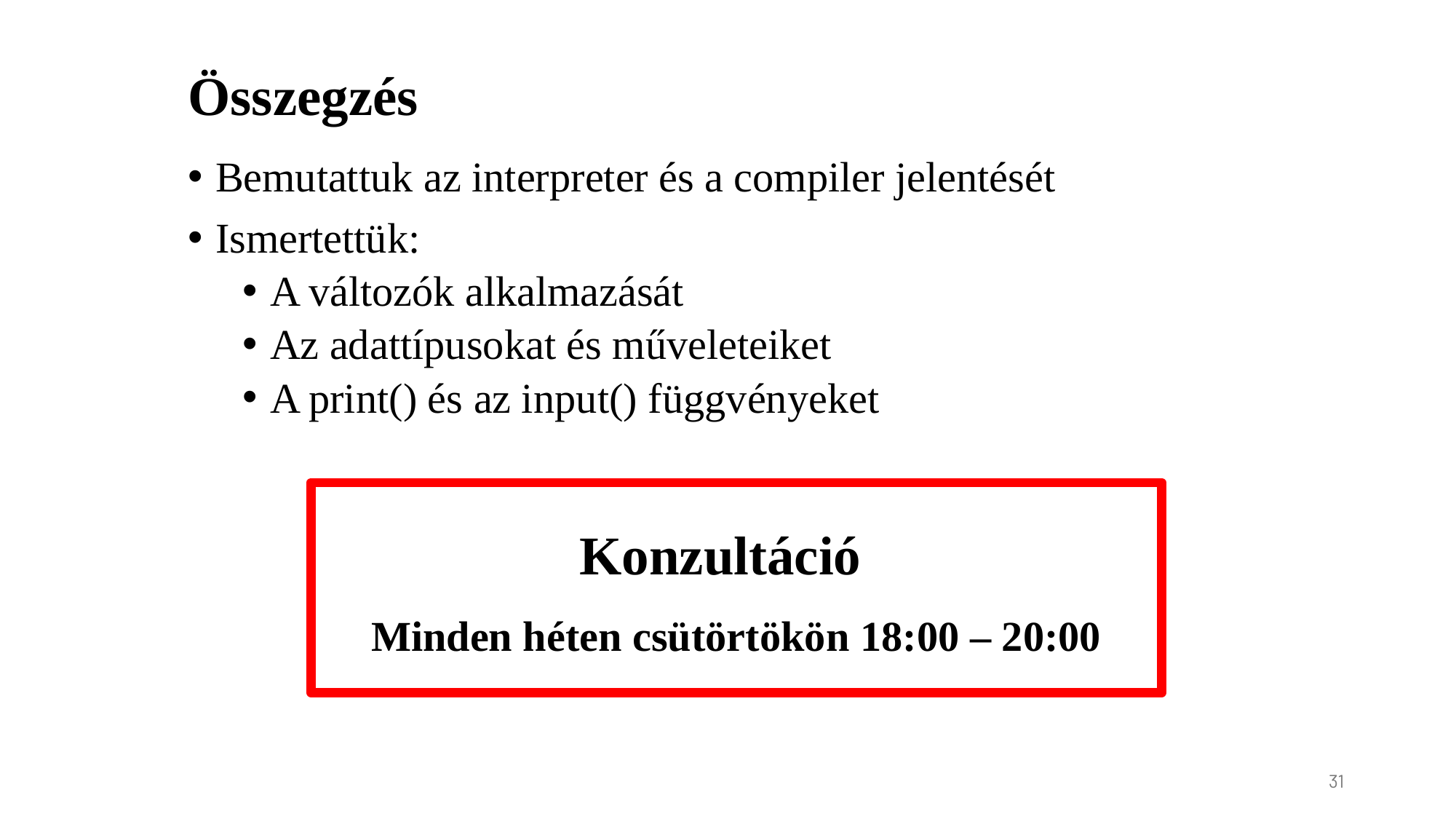

# Összegzés
Bemutattuk az interpreter és a compiler jelentését
Ismertettük:
A változók alkalmazását
Az adattípusokat és műveleteiket
A print() és az input() függvényeket

Minden héten csütörtökön 18:00 – 20:00

Konzultáció
31